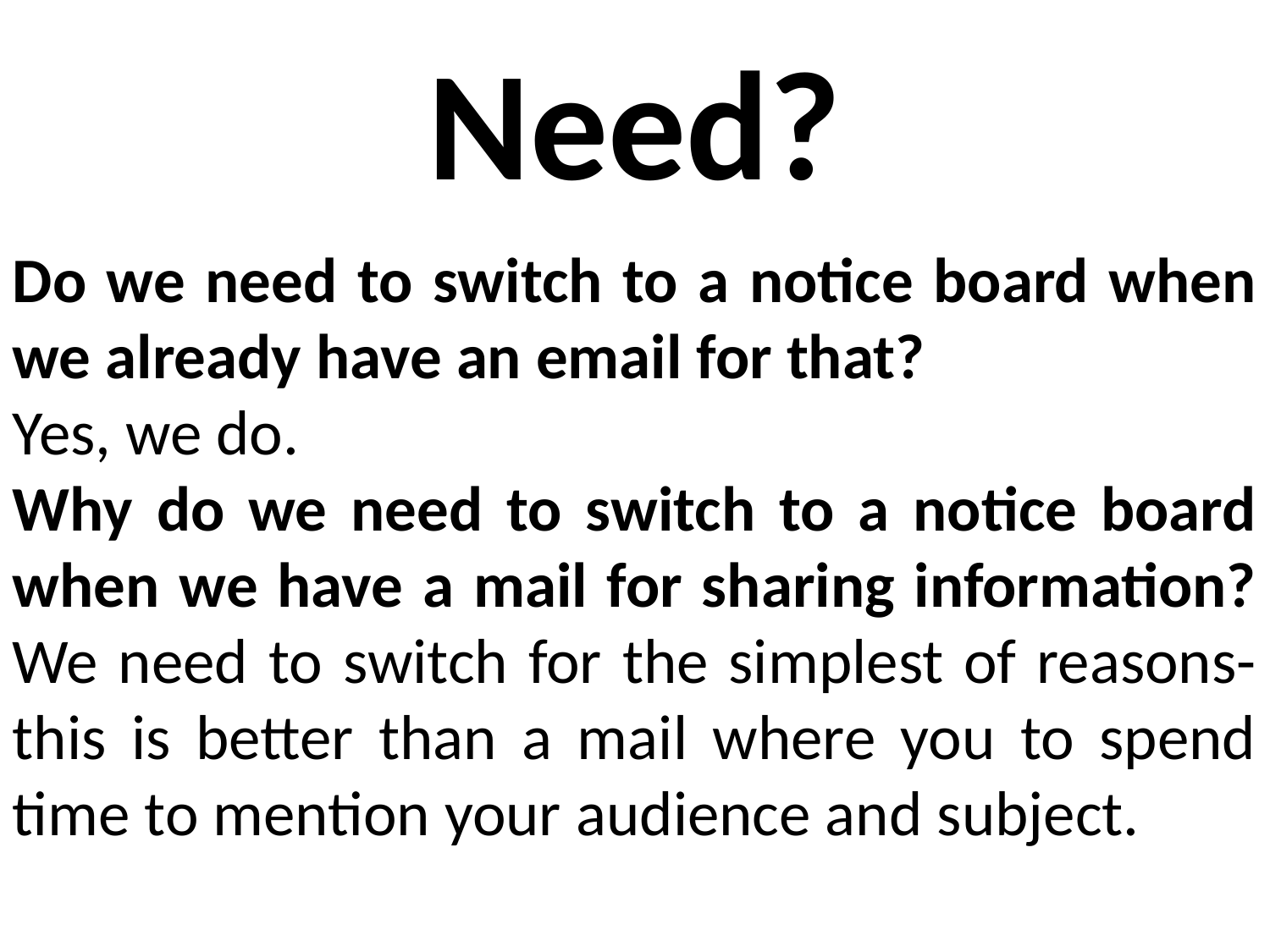

# Need?
Do we need to switch to a notice board when we already have an email for that?
Yes, we do.
Why do we need to switch to a notice board when we have a mail for sharing information?
We need to switch for the simplest of reasons-this is better than a mail where you to spend time to mention your audience and subject.